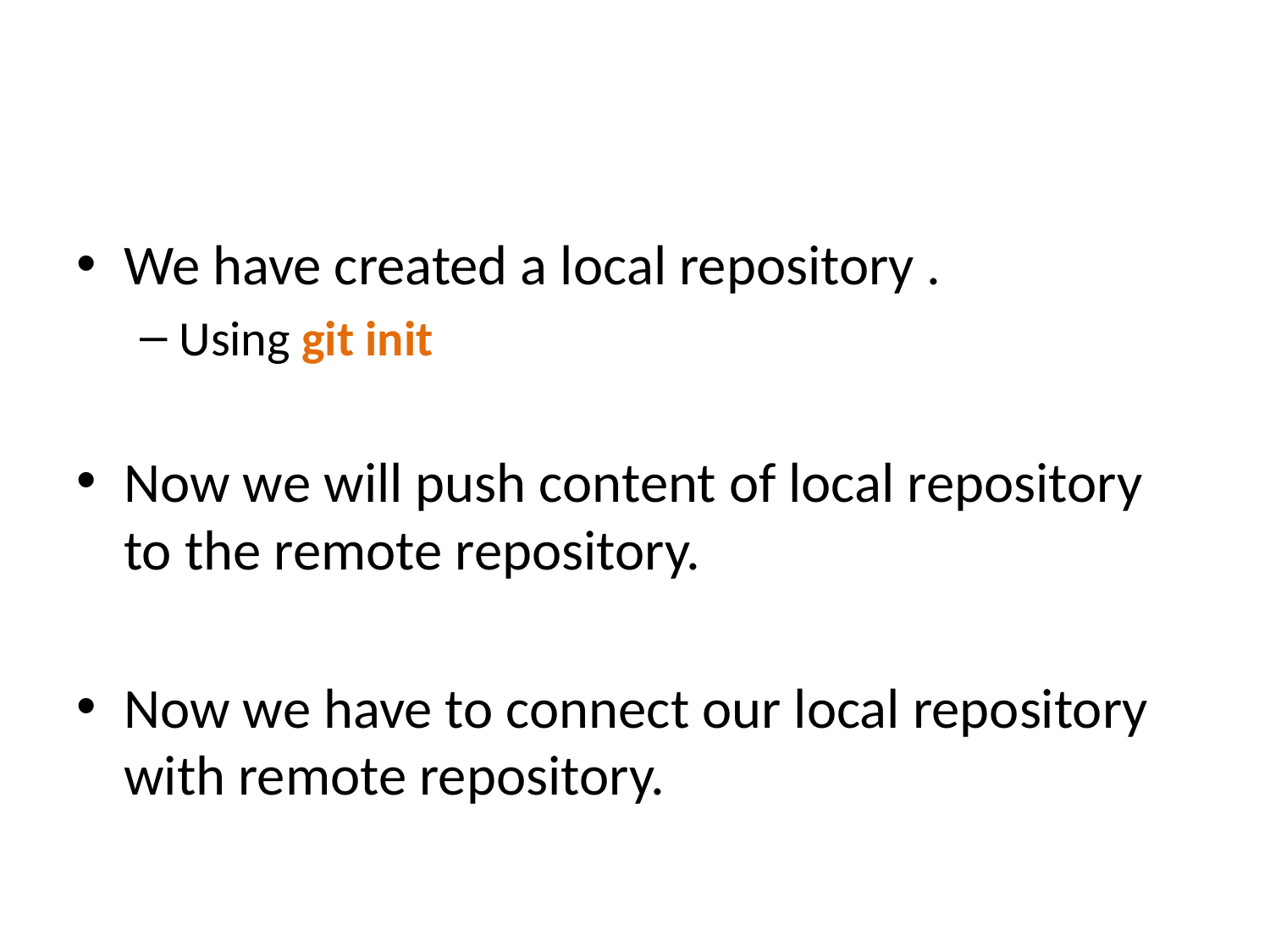

#
We have created a local repository .
Using git init

Now we will push content of local repository to the remote repository.

Now we have to connect our local repository with remote repository.